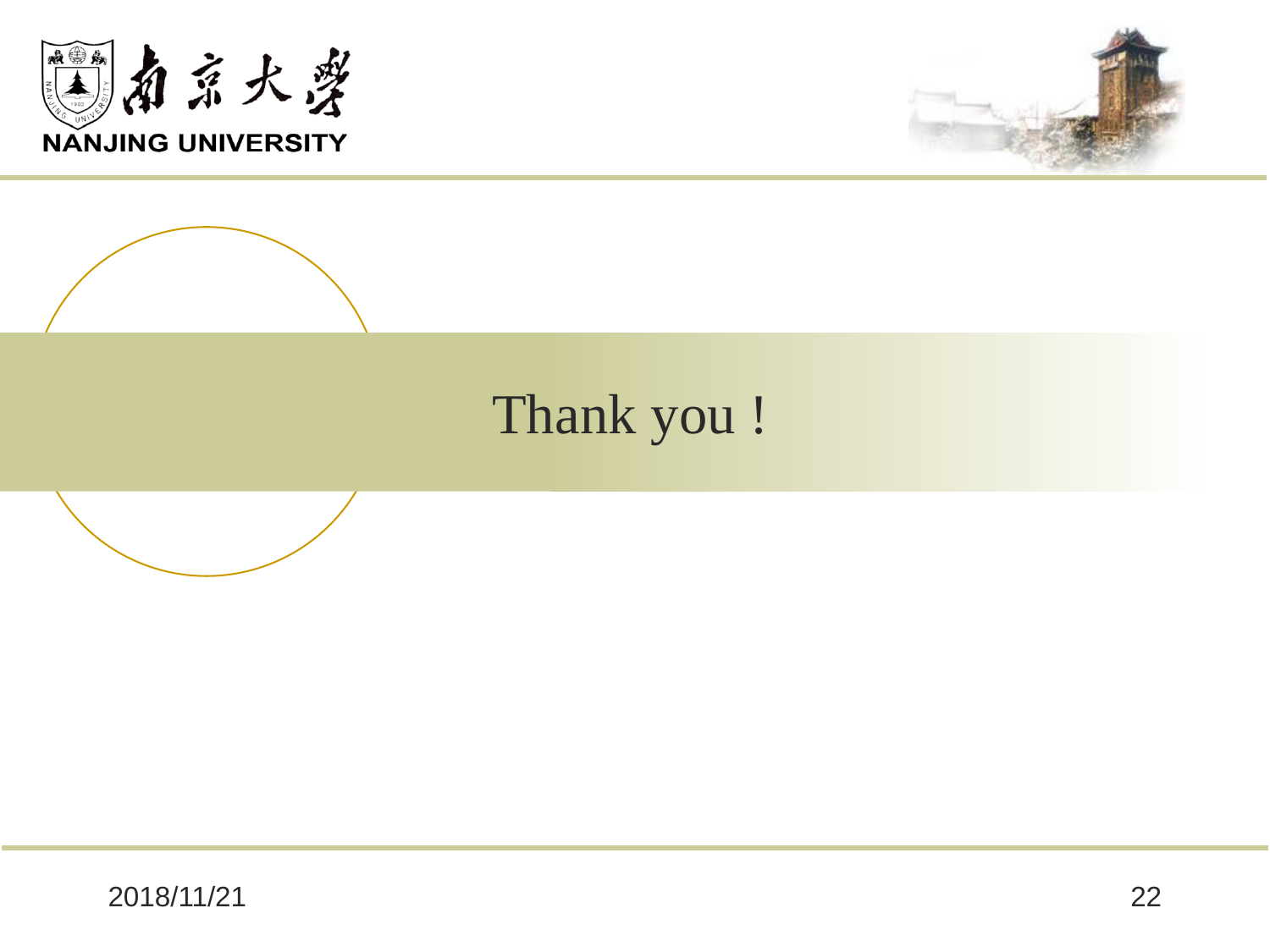

# Thank you !
Qiang Zhang
2018/11/21
22